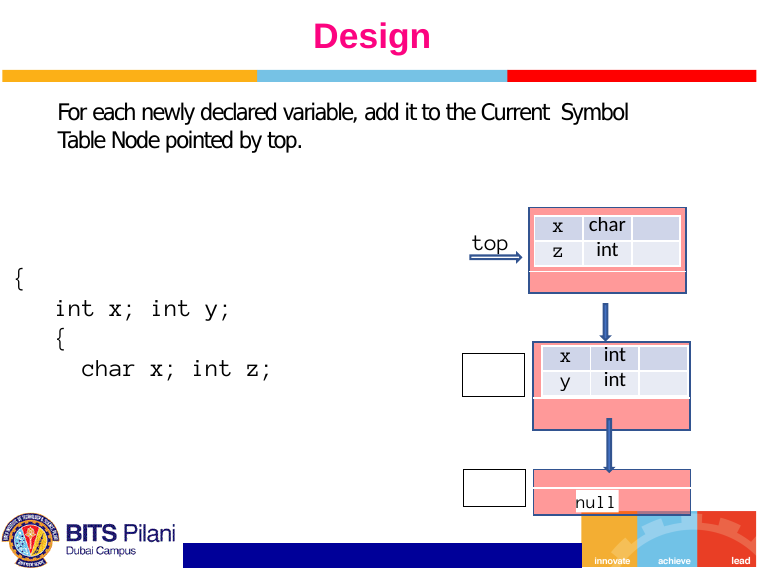

# Design

For each newly declared variable, add it to the Current  Symbol Table Node pointed by top.

top

| x | char |  |
| --- | --- | --- |
| z | int |  |
{
   int x; int y;
   {
     char x; int z;

top

| x | int |  |
| --- | --- | --- |
| y | int |  |

top

null